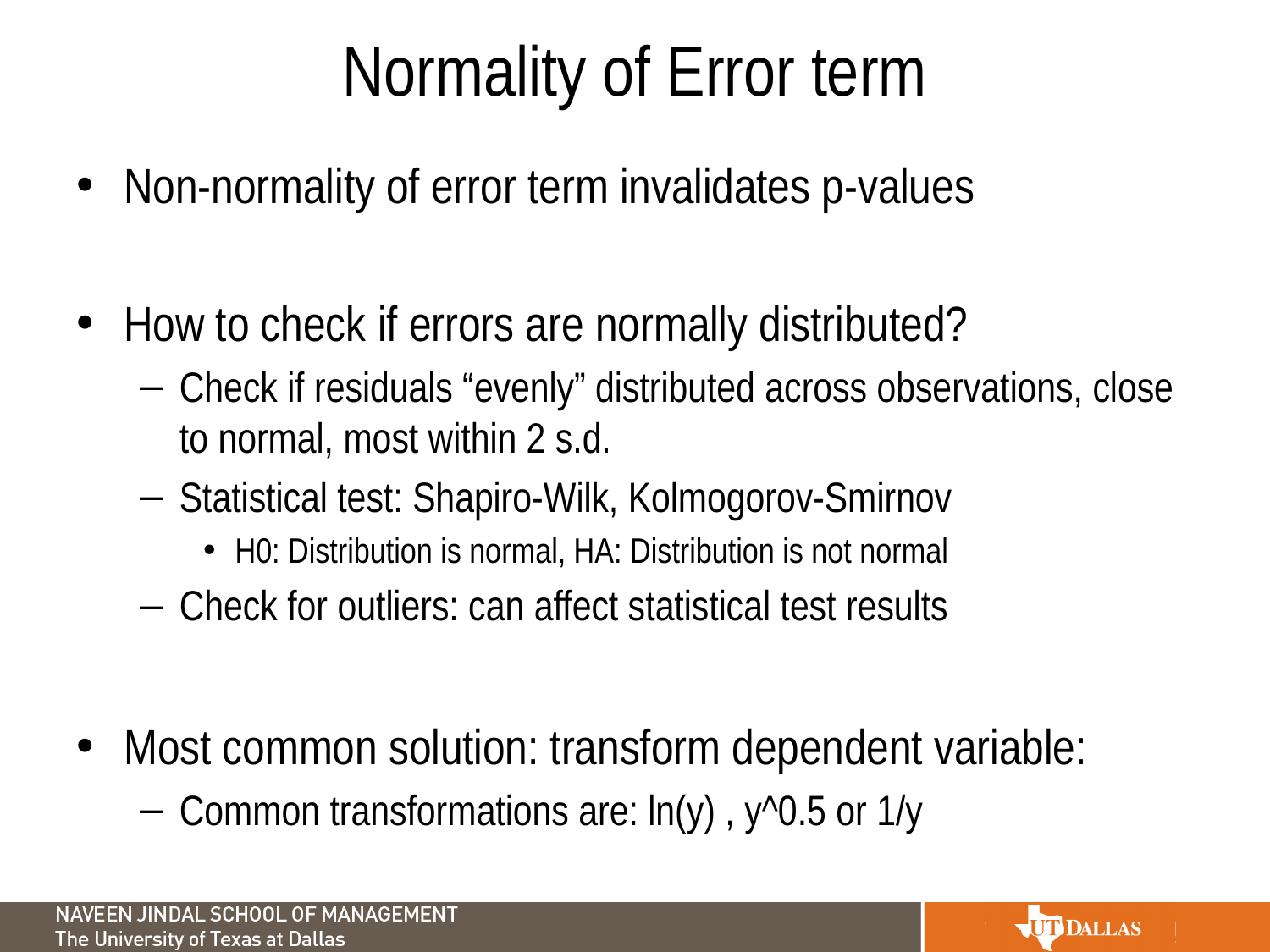

# Normality of Error term
Non-normality of error term invalidates p-values

How to check if errors are normally distributed?
Check if residuals “evenly” distributed across observations, close to normal, most within 2 s.d.
Statistical test: Shapiro-Wilk, Kolmogorov-Smirnov
H0: Distribution is normal, HA: Distribution is not normal
Check for outliers: can affect statistical test results

Most common solution: transform dependent variable:
Common transformations are: ln(y) , y^0.5 or 1/y